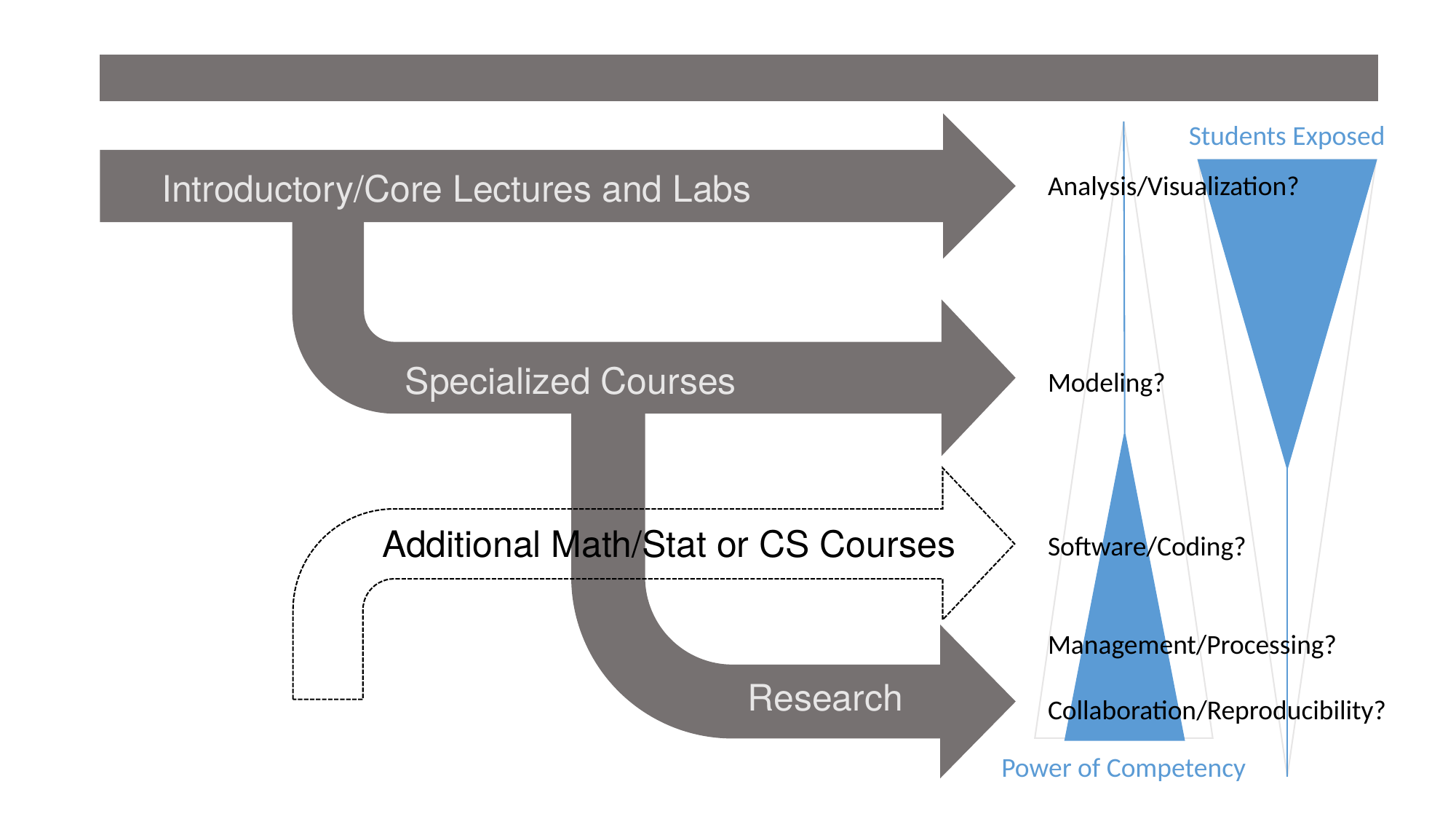

Students Exposed

Introductory/Core Lectures and Labs

Analysis/Visualization?

Modeling?

Software/Coding?

Management/Processing?

Collaboration/Reproducibility?

Specialized Courses

Additional Math/Stat or CS Courses
Research
Power of Competency